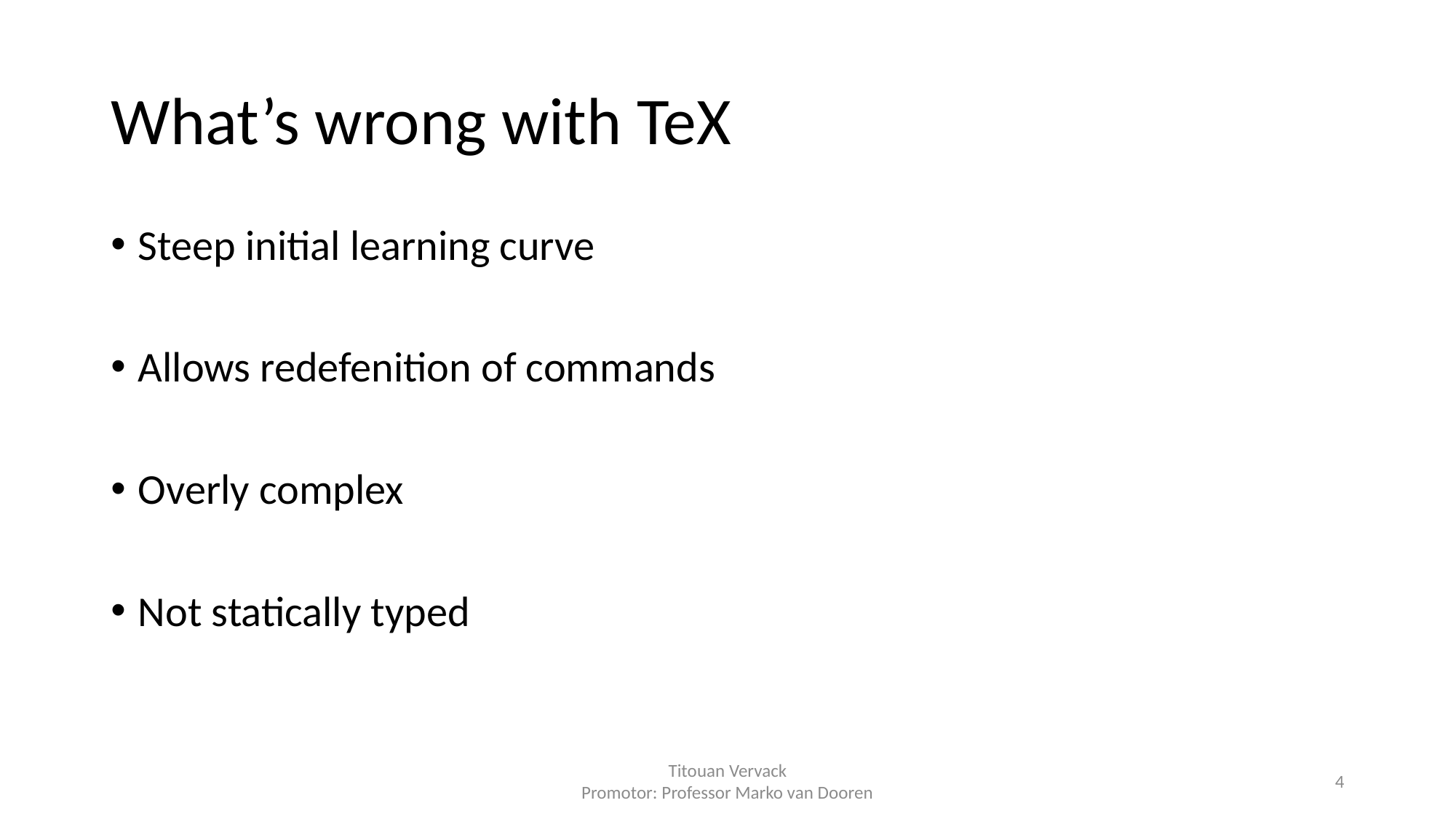

# What’s wrong with TeX
Steep initial learning curve

Allows redefenition of commands

Overly complex

Not statically typed
Titouan Vervack
Promotor: Professor Marko van Dooren
4